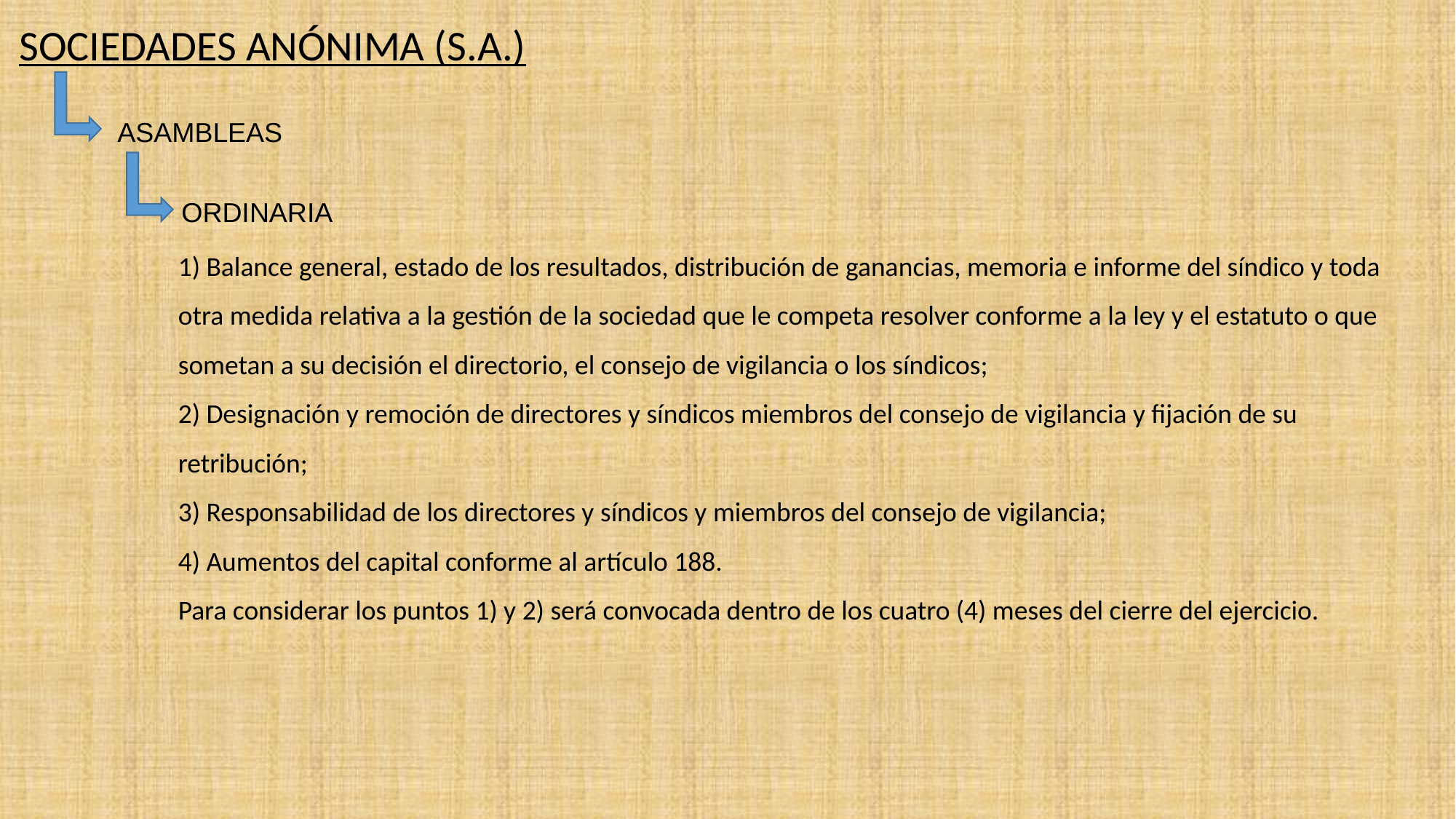

SOCIEDADES ANÓNIMA (S.A.)

ASAMBLEAS

ORDINARIA
1) Balance general, estado de los resultados, distribución de ganancias, memoria e informe del síndico y toda otra medida relativa a la gestión de la sociedad que le competa resolver conforme a la ley y el estatuto o que sometan a su decisión el directorio, el consejo de vigilancia o los síndicos;
2) Designación y remoción de directores y síndicos miembros del consejo de vigilancia y fijación de su retribución;
3) Responsabilidad de los directores y síndicos y miembros del consejo de vigilancia;
4) Aumentos del capital conforme al artículo 188.
Para considerar los puntos 1) y 2) será convocada dentro de los cuatro (4) meses del cierre del ejercicio.